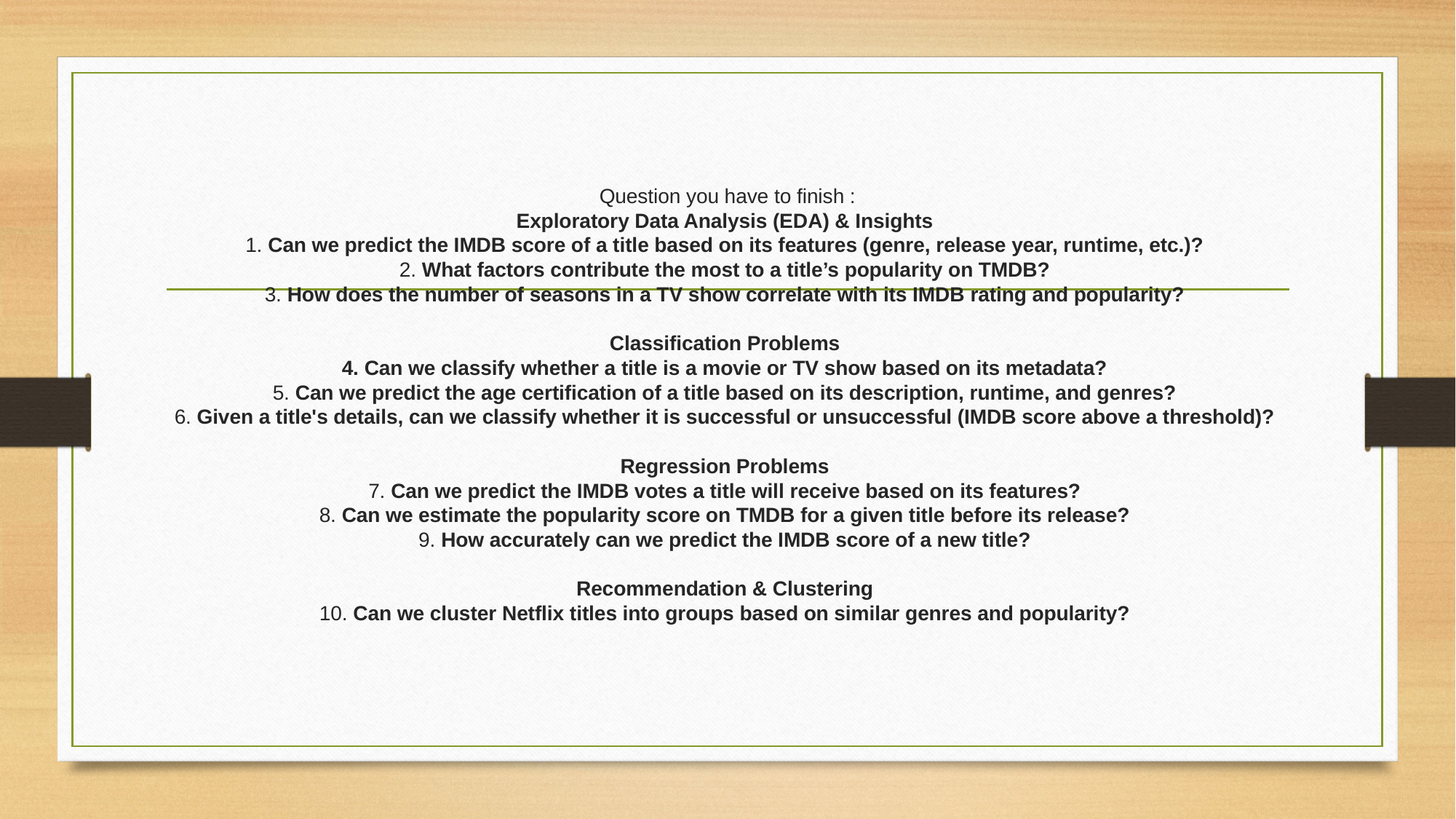

# Question you have to finish : Exploratory Data Analysis (EDA) & Insights 1. Can we predict the IMDB score of a title based on its features (genre, release year, runtime, etc.)? 2. What factors contribute the most to a title’s popularity on TMDB? 3. How does the number of seasons in a TV show correlate with its IMDB rating and popularity? Classification Problems 4. Can we classify whether a title is a movie or TV show based on its metadata? 5. Can we predict the age certification of a title based on its description, runtime, and genres? 6. Given a title's details, can we classify whether it is successful or unsuccessful (IMDB score above a threshold)? Regression Problems 7. Can we predict the IMDB votes a title will receive based on its features? 8. Can we estimate the popularity score on TMDB for a given title before its release? 9. How accurately can we predict the IMDB score of a new title? Recommendation & Clustering 10. Can we cluster Netflix titles into groups based on similar genres and popularity?